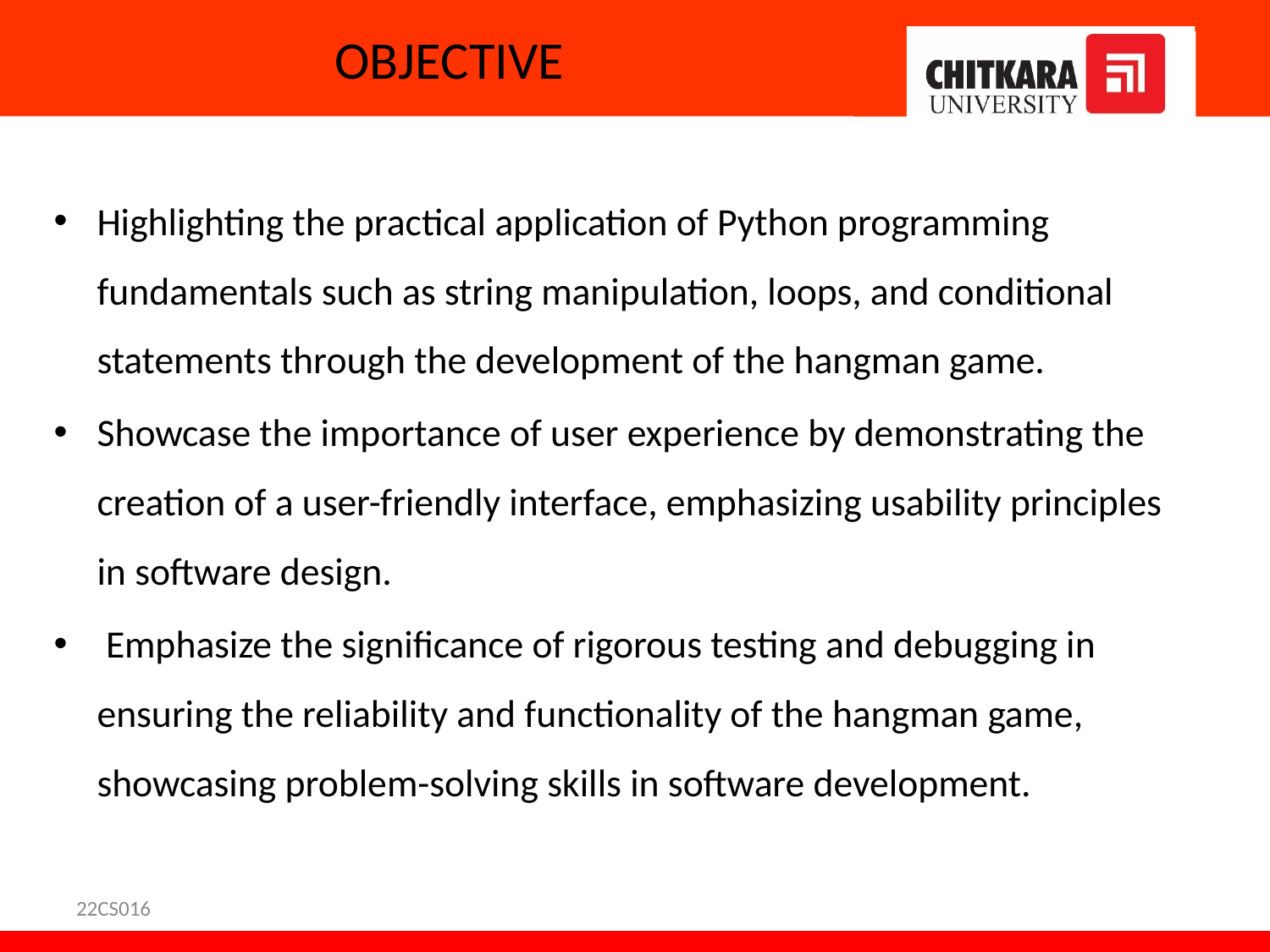

# OBJECTIVE
Highlighting the practical application of Python programming fundamentals such as string manipulation, loops, and conditional statements through the development of the hangman game.
Showcase the importance of user experience by demonstrating the creation of a user-friendly interface, emphasizing usability principles in software design.
 Emphasize the significance of rigorous testing and debugging in ensuring the reliability and functionality of the hangman game, showcasing problem-solving skills in software development.

22CS016
4